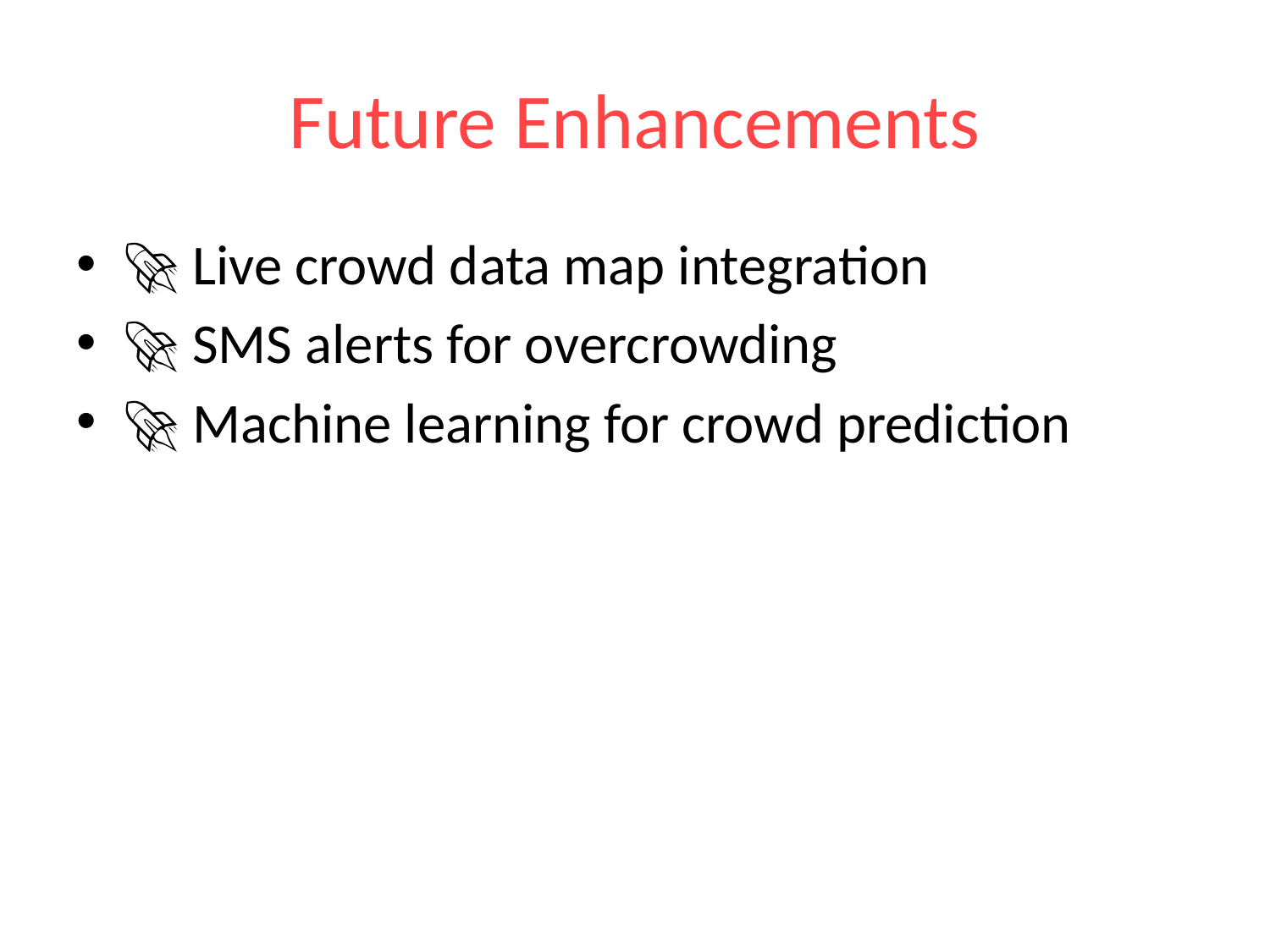

# Future Enhancements
🚀 Live crowd data map integration
🚀 SMS alerts for overcrowding
🚀 Machine learning for crowd prediction